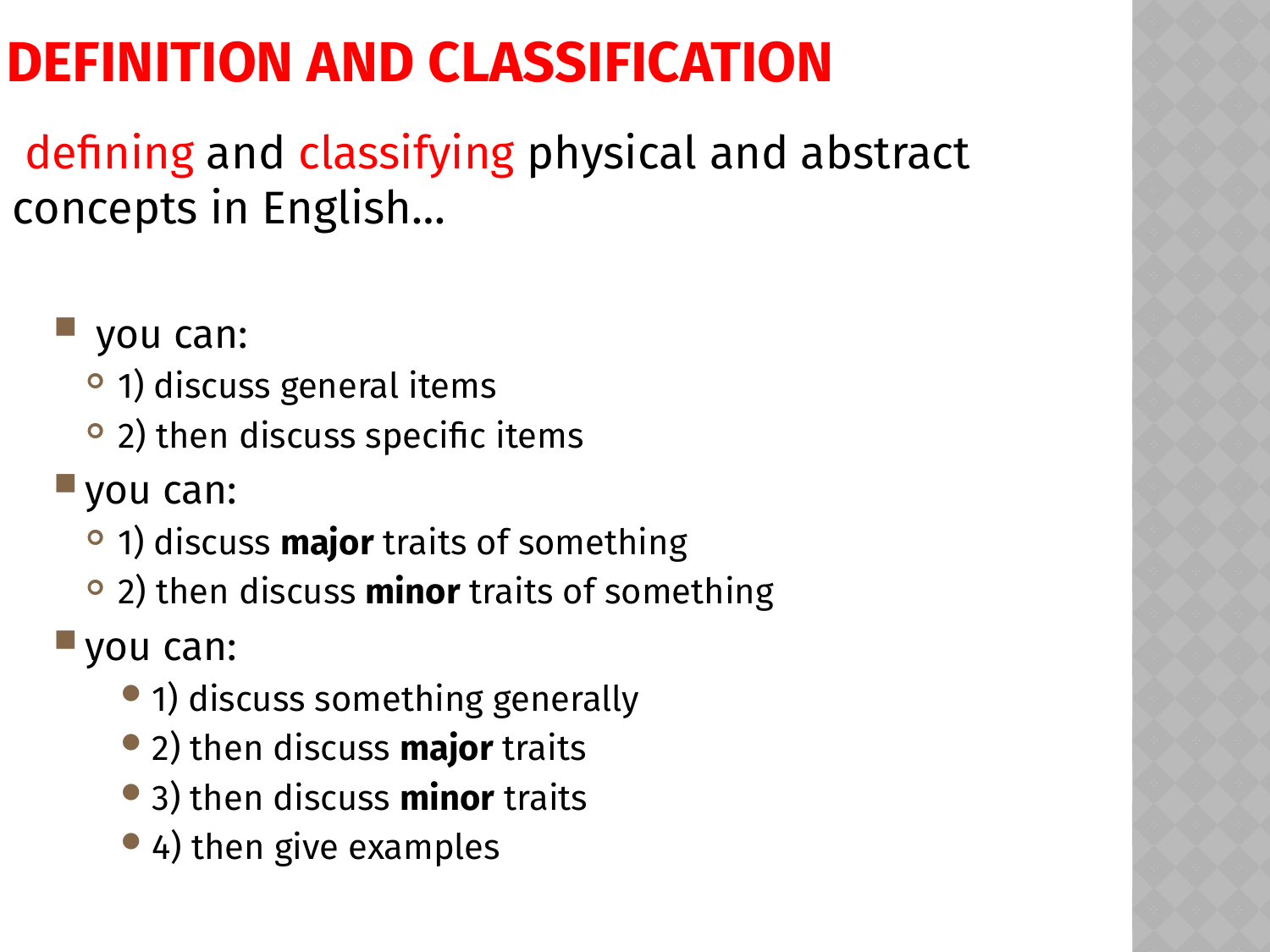

# Definition and classification
 defining and classifying physical and abstract concepts in English…

 you can:
1) discuss general items
2) then discuss specific items
you can:
1) discuss major traits of something
2) then discuss minor traits of something
you can:
1) discuss something generally
2) then discuss major traits
3) then discuss minor traits
4) then give examples